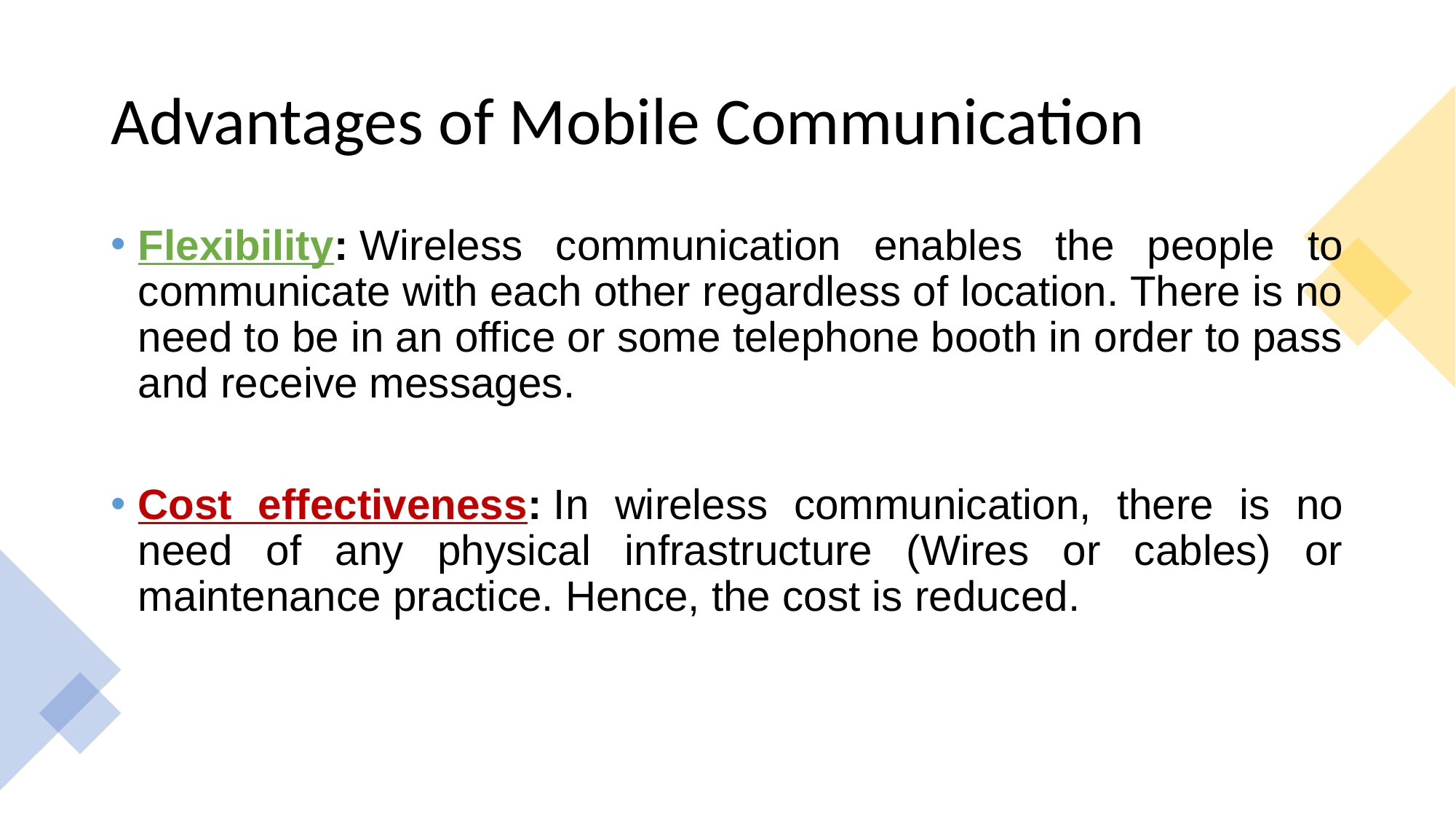

# Advantages of Mobile Communication
Flexibility: Wireless communication enables the people to communicate with each other regardless of location. There is no need to be in an office or some telephone booth in order to pass and receive messages.

Cost effectiveness: In wireless communication, there is no need of any physical infrastructure (Wires or cables) or maintenance practice. Hence, the cost is reduced.